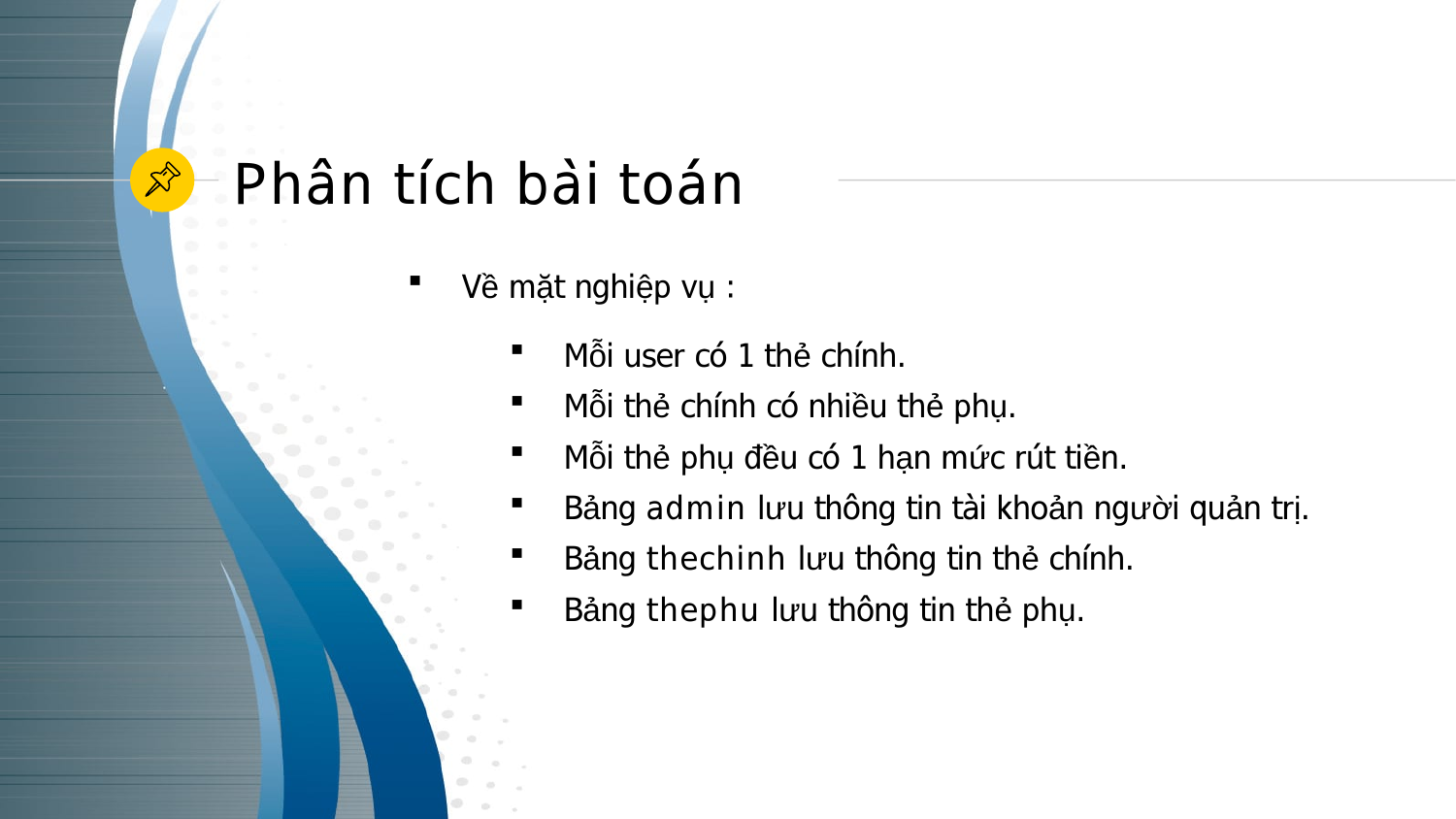

Phân tích bài toán

Về mặt nghiệp vụ :

Mỗi user có 1 thẻ chính.
Mỗi thẻ chính có nhiều thẻ phụ.
Mỗi thẻ phụ đều có 1 hạn mức rút tiền.
Bảng admin lưu thông tin tài khoản người quản trị.
Bảng thechinh lưu thông tin thẻ chính.
Bảng thephu lưu thông tin thẻ phụ.